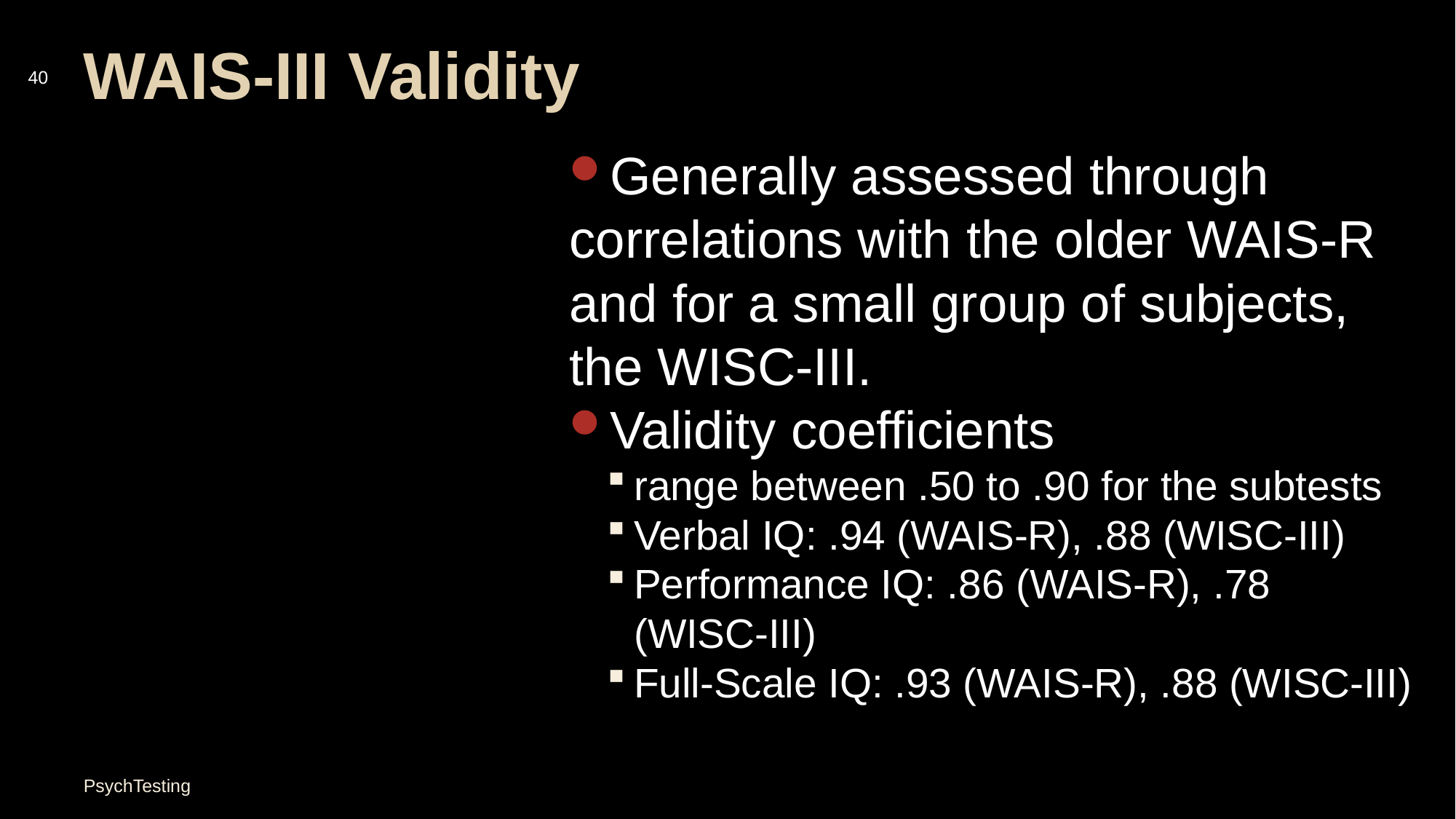

# WAIS-III Validity
40
Generally assessed through correlations with the older WAIS-R and for a small group of subjects, the WISC-III.
Validity coefficients
range between .50 to .90 for the subtests
Verbal IQ: .94 (WAIS-R), .88 (WISC-III)
Performance IQ: .86 (WAIS-R), .78 (WISC-III)
Full-Scale IQ: .93 (WAIS-R), .88 (WISC-III)
PsychTesting